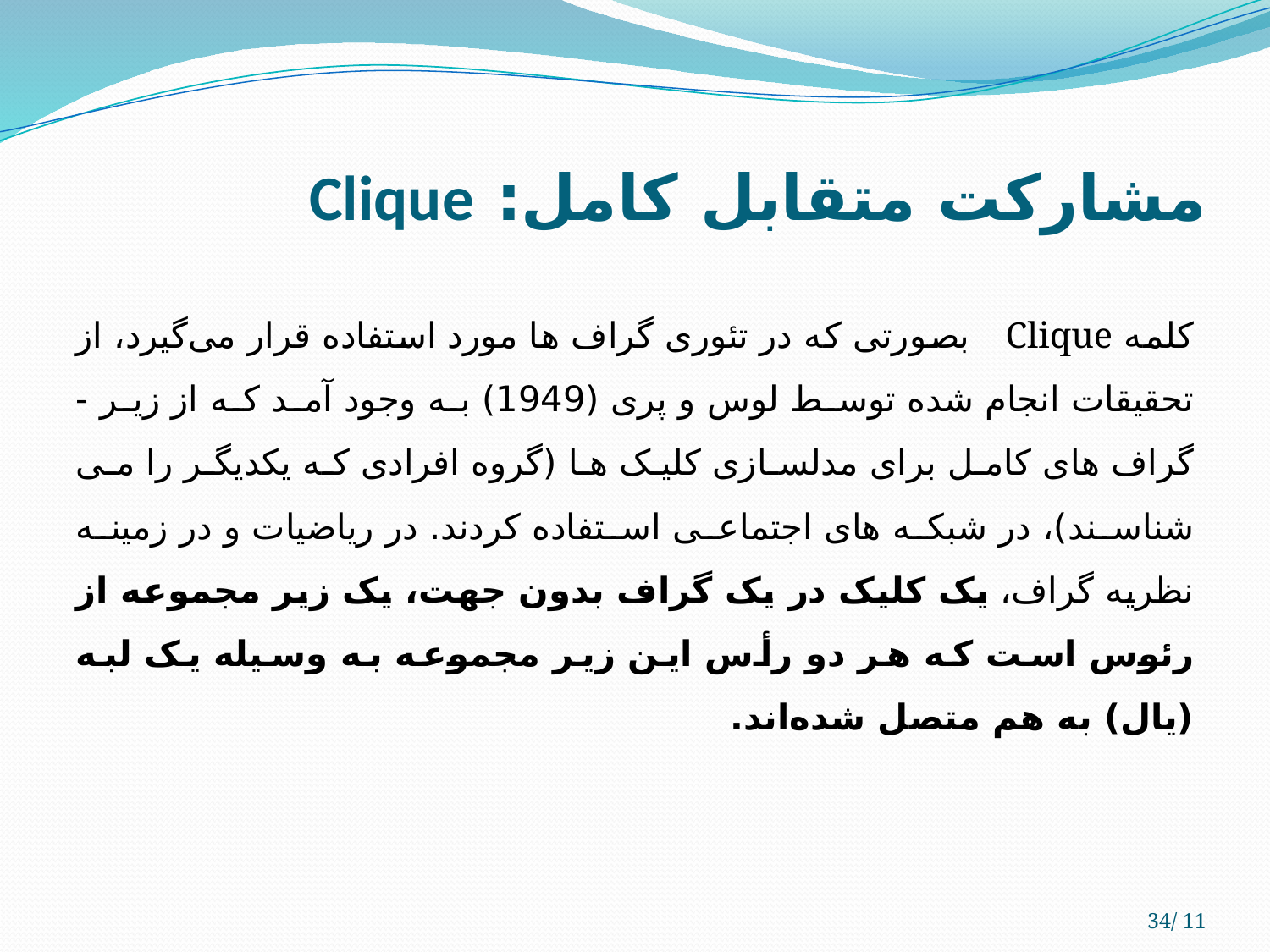

# مشارکت متقابل کامل: Clique
کلمه Clique   بصورتی که در تئوری گراف ها مورد استفاده قرار می‌گیرد، از تحقیقات انجام شده توسط لوس و پری (1949) به وجود آمد که از زیر - گراف های کامل برای مدلسازی کلیک ها (گروه افرادی که یکدیگر را می شناسند)، در شبکه های اجتماعی استفاده کردند. در ریاضیات و در زمینه نظریه گراف، یک کلیک در یک گراف بدون جهت، یک زیر مجموعه از رئوس است که هر دو رأس این زیر مجموعه به وسیله یک لبه (یال) به هم متصل شده‌اند.
34/ 11